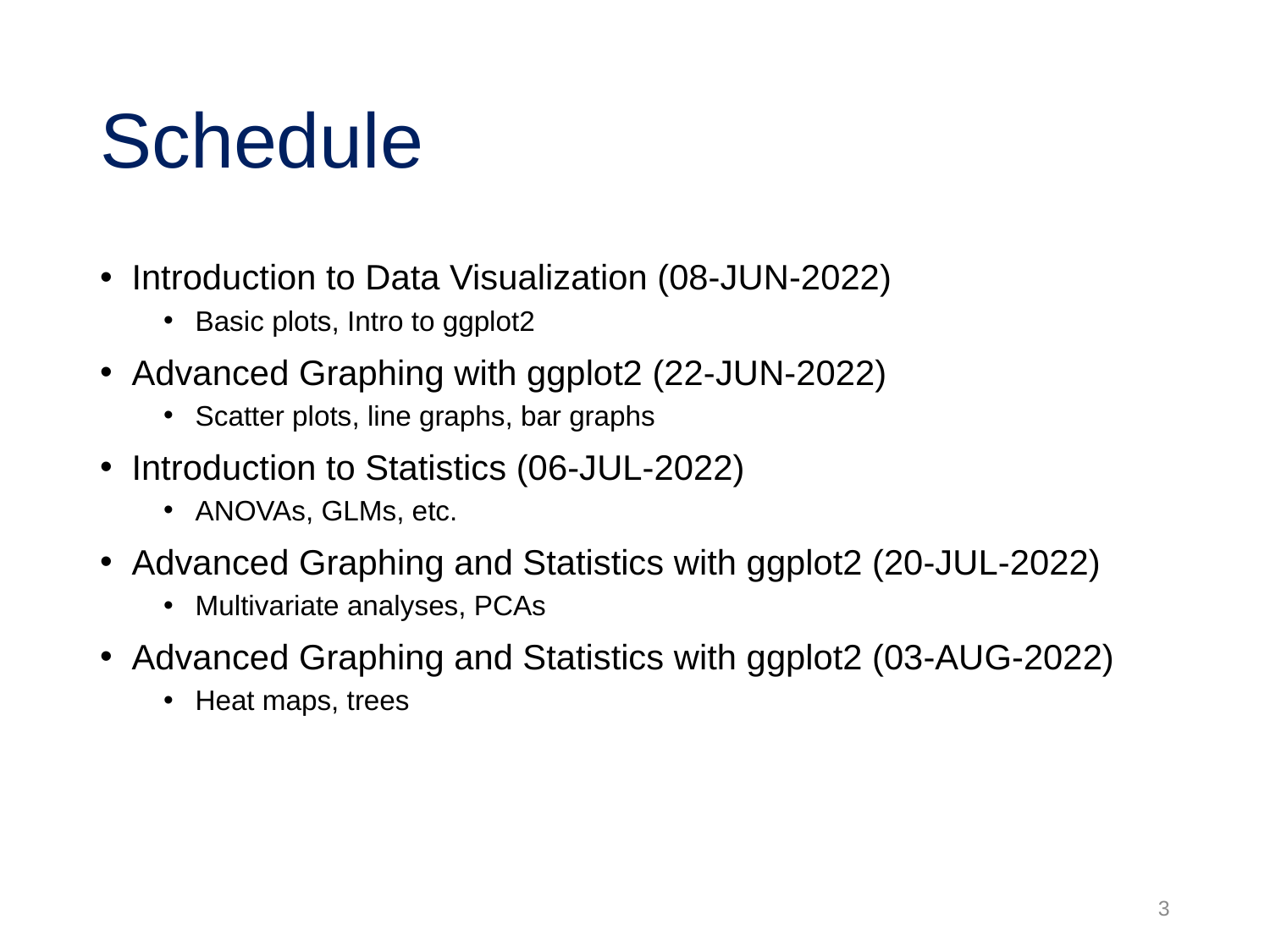

# Schedule
Introduction to Data Visualization (08-JUN-2022)
Basic plots, Intro to ggplot2
Advanced Graphing with ggplot2 (22-JUN-2022)
Scatter plots, line graphs, bar graphs
Introduction to Statistics (06-JUL-2022)
ANOVAs, GLMs, etc.
Advanced Graphing and Statistics with ggplot2 (20-JUL-2022)
Multivariate analyses, PCAs
Advanced Graphing and Statistics with ggplot2 (03-AUG-2022)
Heat maps, trees
3